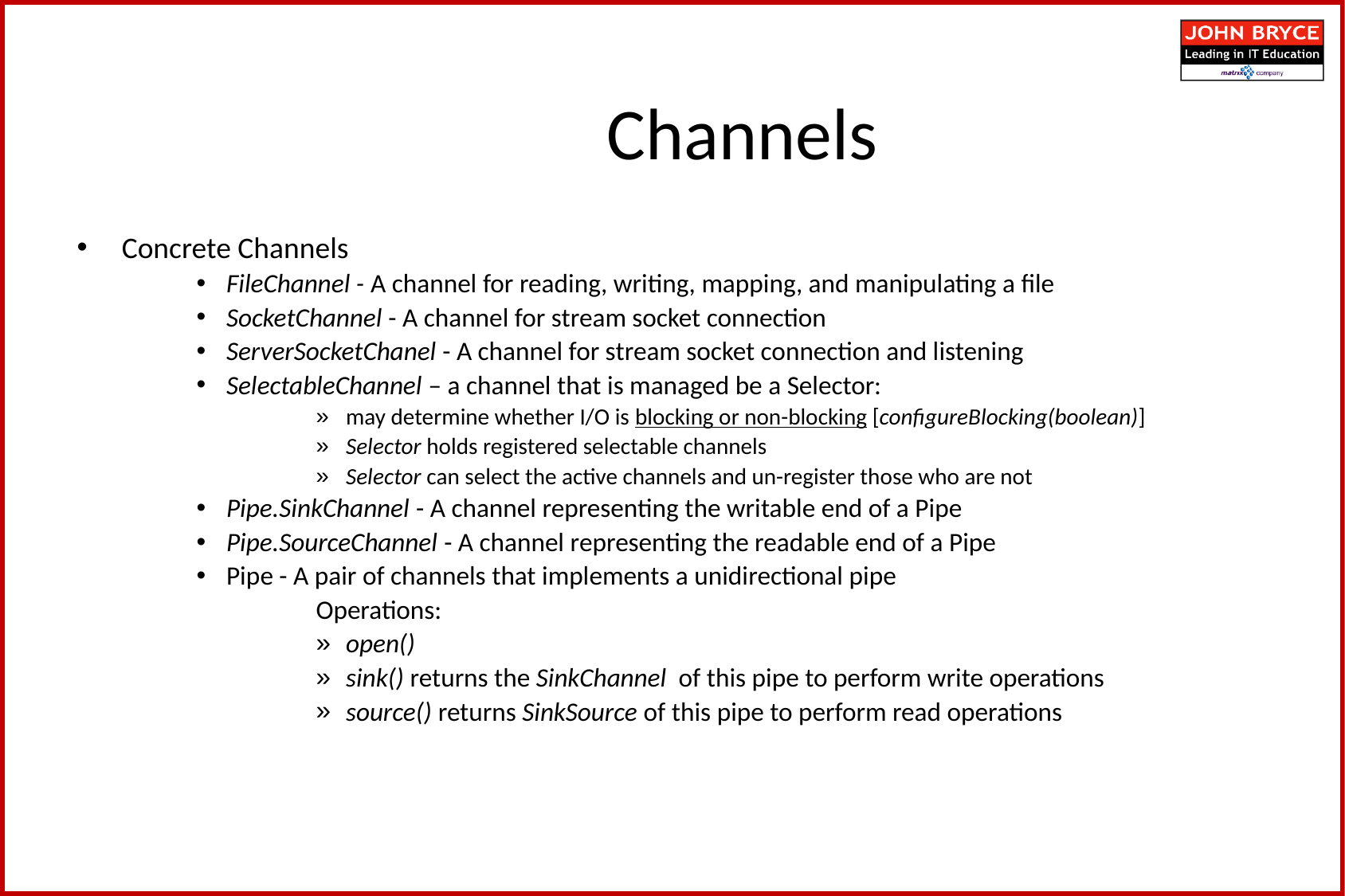

Channels

Concrete Channels
FileChannel - A channel for reading, writing, mapping, and manipulating a file
SocketChannel - A channel for stream socket connection
ServerSocketChanel - A channel for stream socket connection and listening
SelectableChannel – a channel that is managed be a Selector:
may determine whether I/O is blocking or non-blocking [configureBlocking(boolean)]
Selector holds registered selectable channels
Selector can select the active channels and un-register those who are not
Pipe.SinkChannel - A channel representing the writable end of a Pipe
Pipe.SourceChannel - A channel representing the readable end of a Pipe
Pipe - A pair of channels that implements a unidirectional pipe
Operations:
open()
sink() returns the SinkChannel  of this pipe to perform write operations
source() returns SinkSource of this pipe to perform read operations